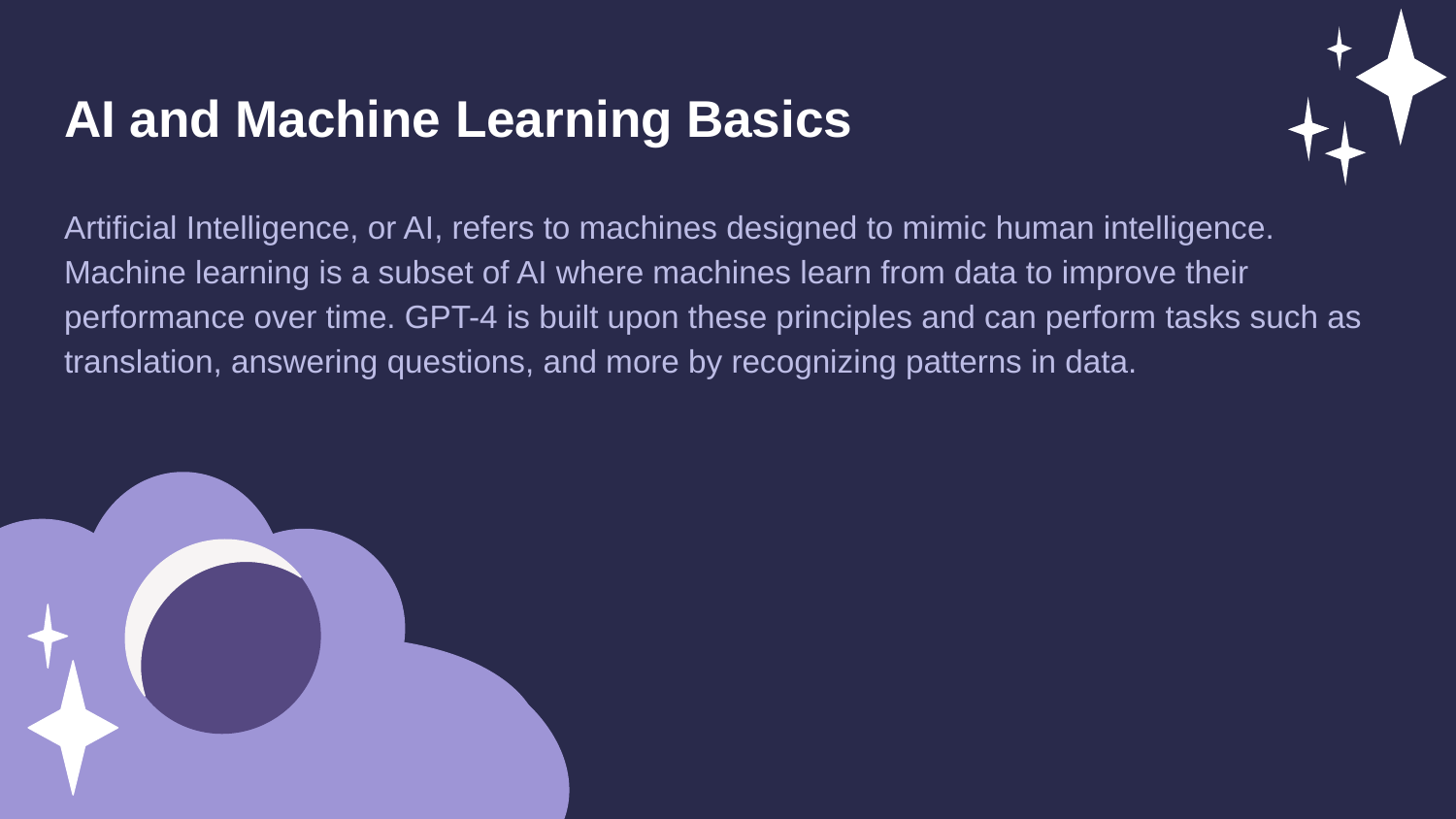

AI and Machine Learning Basics
Artificial Intelligence, or AI, refers to machines designed to mimic human intelligence. Machine learning is a subset of AI where machines learn from data to improve their performance over time. GPT-4 is built upon these principles and can perform tasks such as translation, answering questions, and more by recognizing patterns in data.